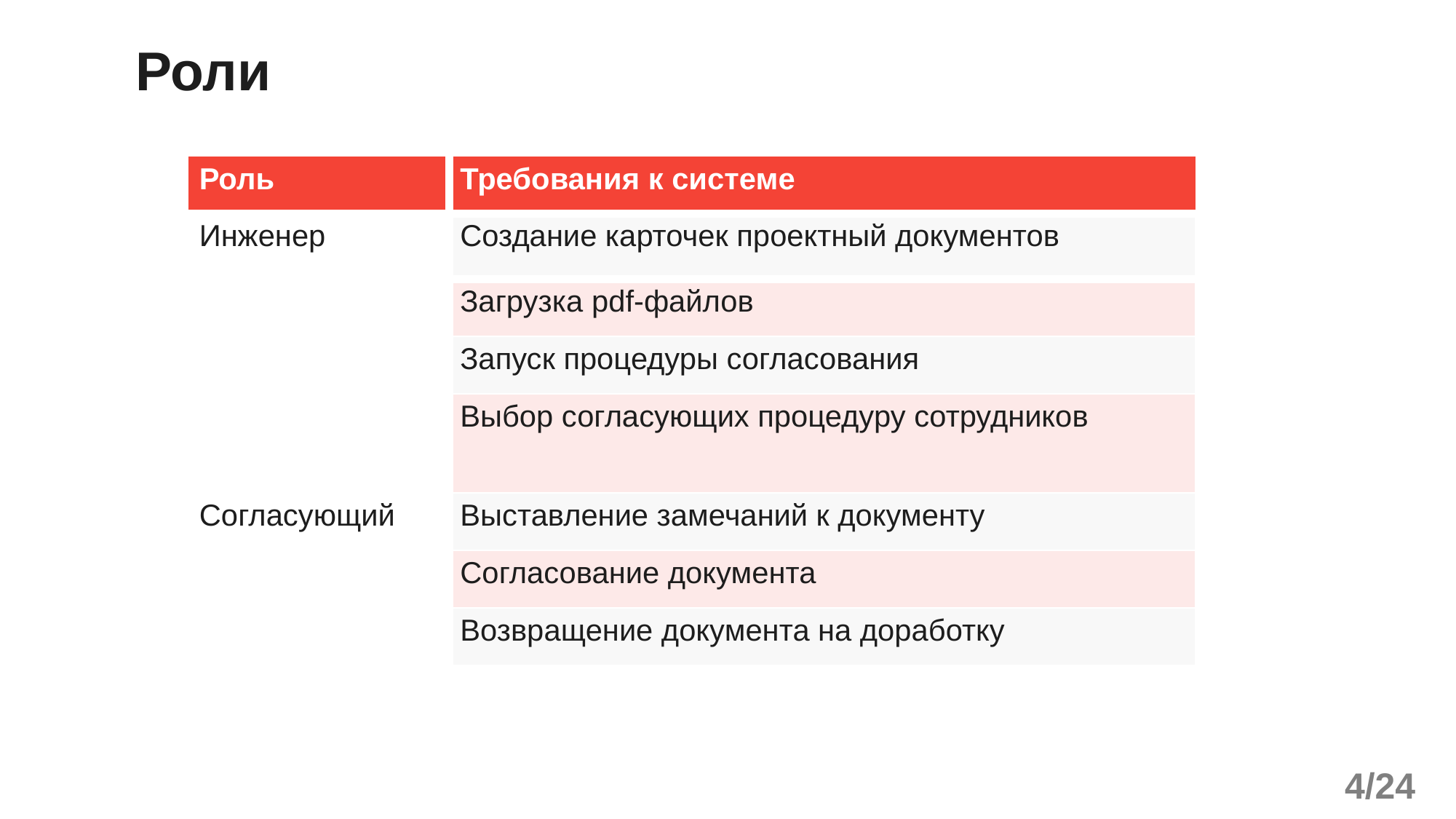

Роли
| Роль | Требования к системе |
| --- | --- |
| Инженер | Создание карточек проектный документов |
| Инженер | Загрузка pdf-файлов |
|  | Запуск процедуры согласования |
|  | Выбор согласующих процедуру сотрудников |
| Согласующий | Выставление замечаний к документу |
|  | Согласование документа |
|  | Возвращение документа на доработку |
4/24